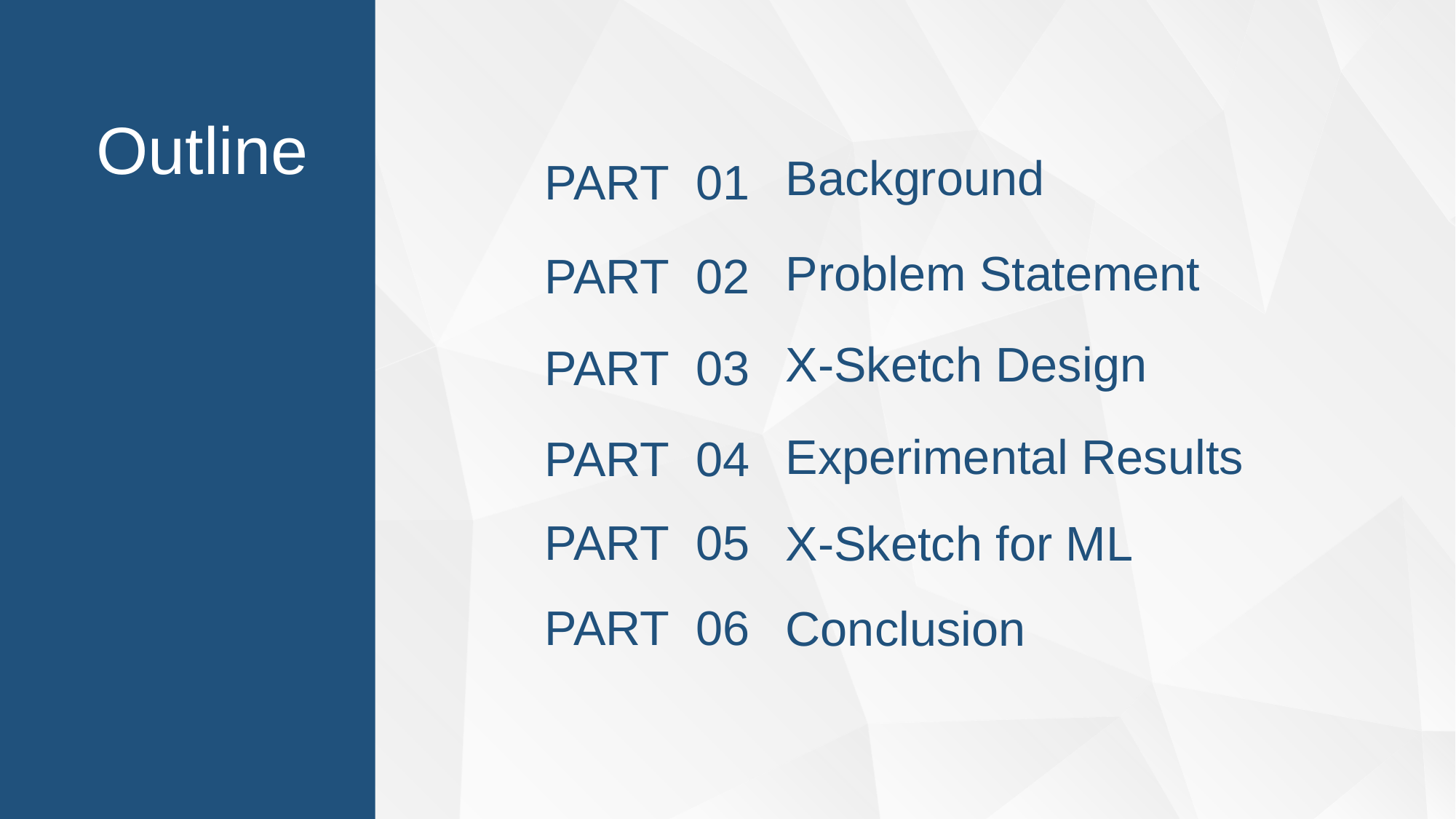

Outline
Background
PART  01
Problem Statement
PART  02
X-Sketch Design
PART  03

Experimental Results
PART  04

PART  05

X-Sketch for ML
PART  06

Conclusion